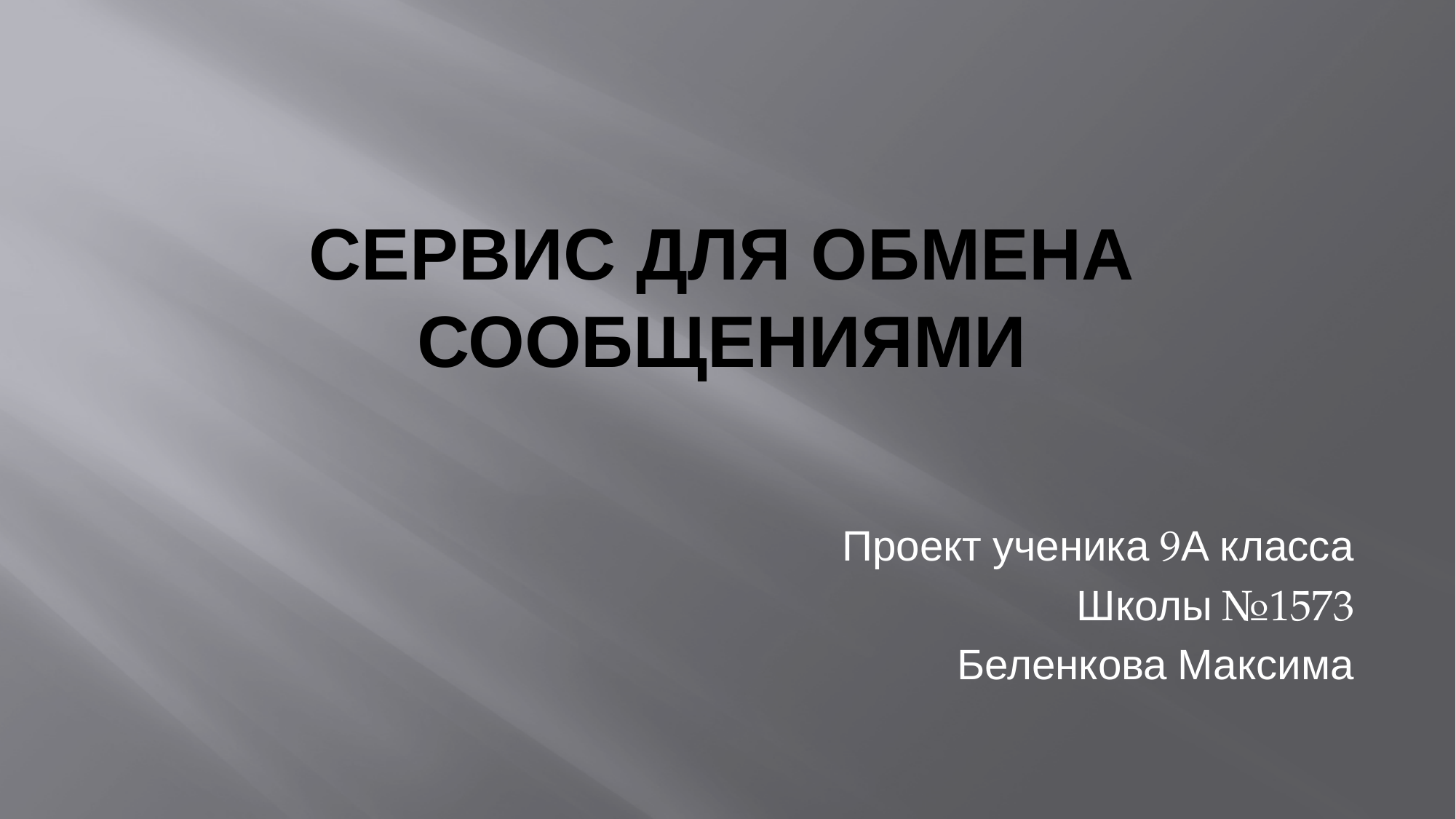

# Сервис для обмена сообщениями
Проект ученика 9А класса
Школы №1573
Беленкова Максима